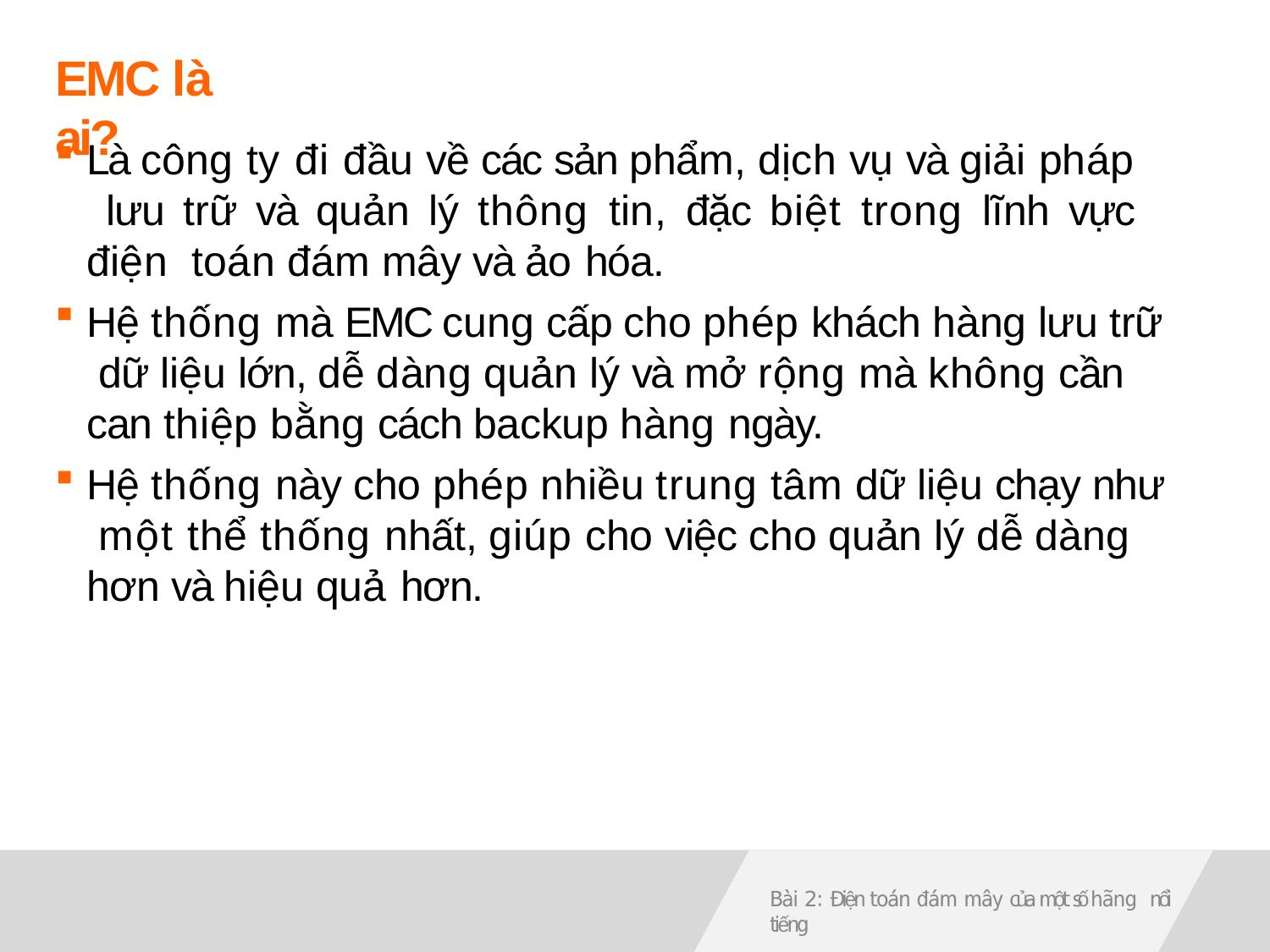

# EMC là ai?
Là công ty đi đầu về các sản phẩm, dịch vụ và giải pháp  lưu trữ và quản lý thông tin, đặc biệt trong lĩnh vực điện  toán đám mây và ảo hóa.
Hệ thống mà EMC cung cấp cho phép khách hàng lưu trữ  dữ liệu lớn, dễ dàng quản lý và mở rộng mà không cần  can thiệp bằng cách backup hàng ngày.
Hệ thống này cho phép nhiều trung tâm dữ liệu chạy như  một thể thống nhất, giúp cho việc cho quản lý dễ dàng  hơn và hiệu quả hơn.
Bài 2: Điện toán đám mây của một số hãng  nổi tiếng